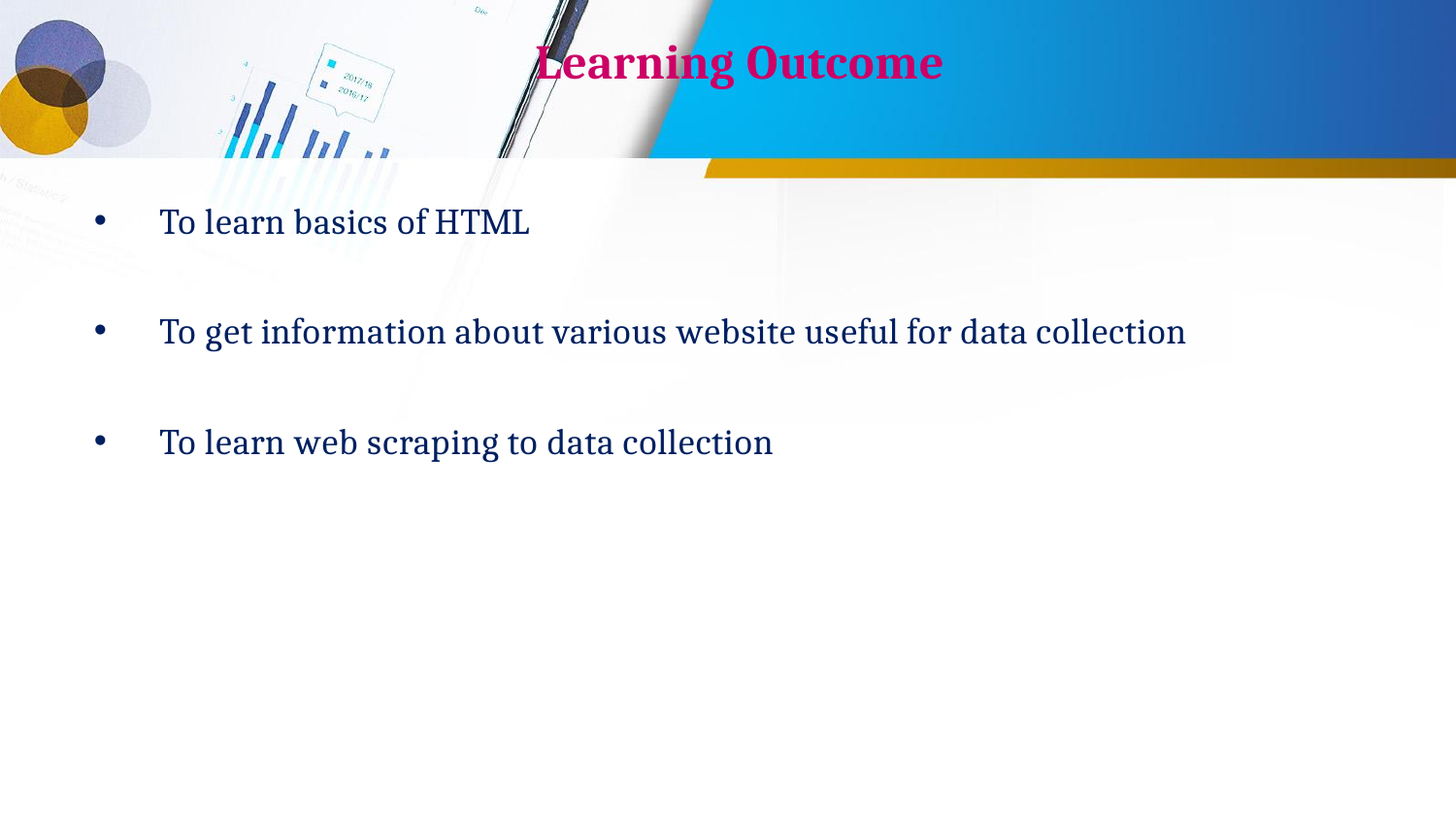

# Learning Outcome
To learn basics of HTML

To get information about various website useful for data collection

To learn web scraping to data collection